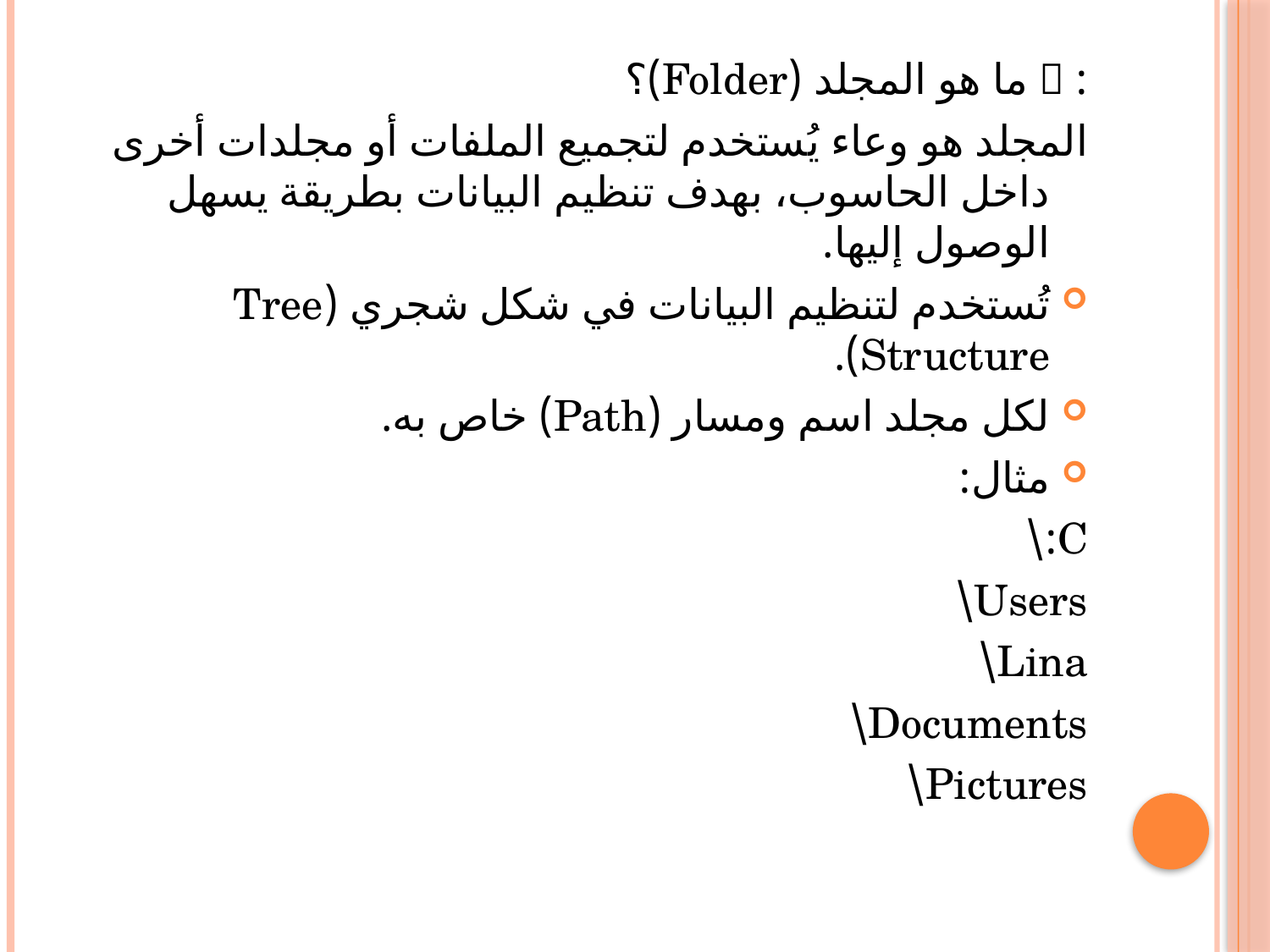

#
: 📁 ما هو المجلد (Folder)؟
المجلد هو وعاء يُستخدم لتجميع الملفات أو مجلدات أخرى داخل الحاسوب، بهدف تنظيم البيانات بطريقة يسهل الوصول إليها.
تُستخدم لتنظيم البيانات في شكل شجري (Tree Structure).
لكل مجلد اسم ومسار (Path) خاص به.
مثال:
C:\
Users\
Lina\
Documents\
Pictures\